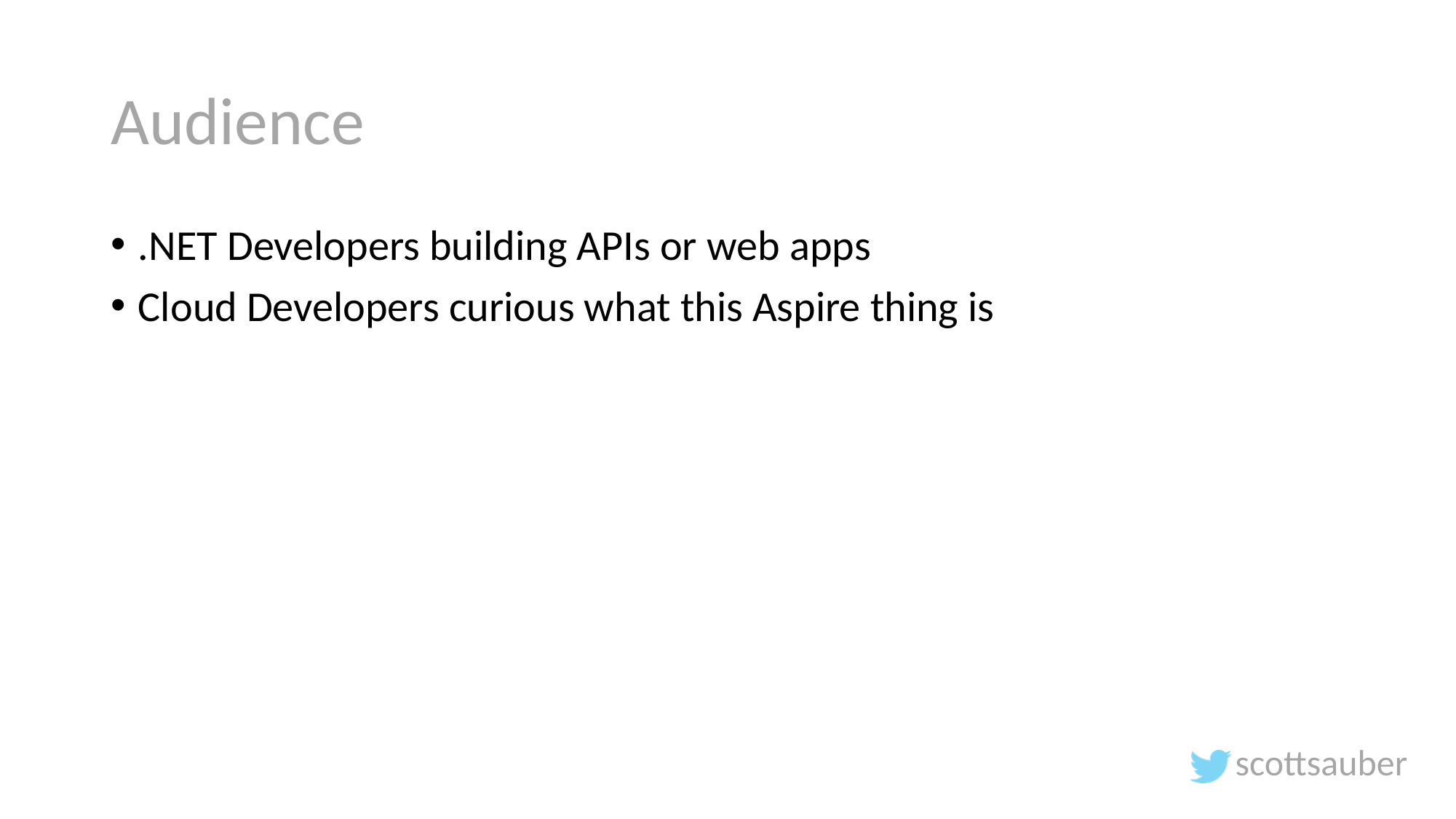

# Audience
.NET Developers building APIs or web apps
Cloud Developers curious what this Aspire thing is
scottsauber